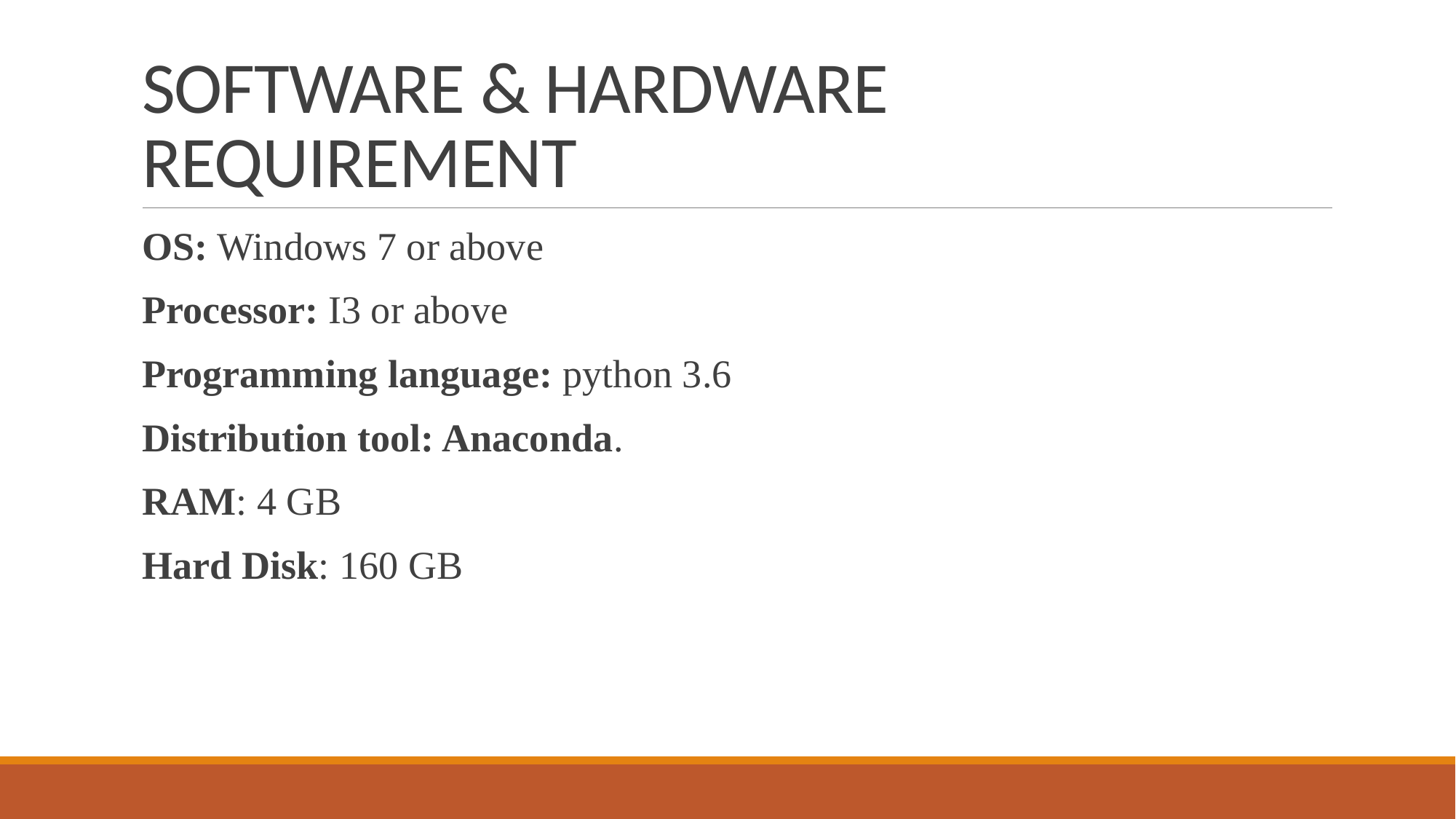

# SOFTWARE & HARDWARE REQUIREMENT
OS: Windows 7 or above
Processor: I3 or above
Programming language: python 3.6
Distribution tool: Anaconda.
RAM: 4 GB
Hard Disk: 160 GB